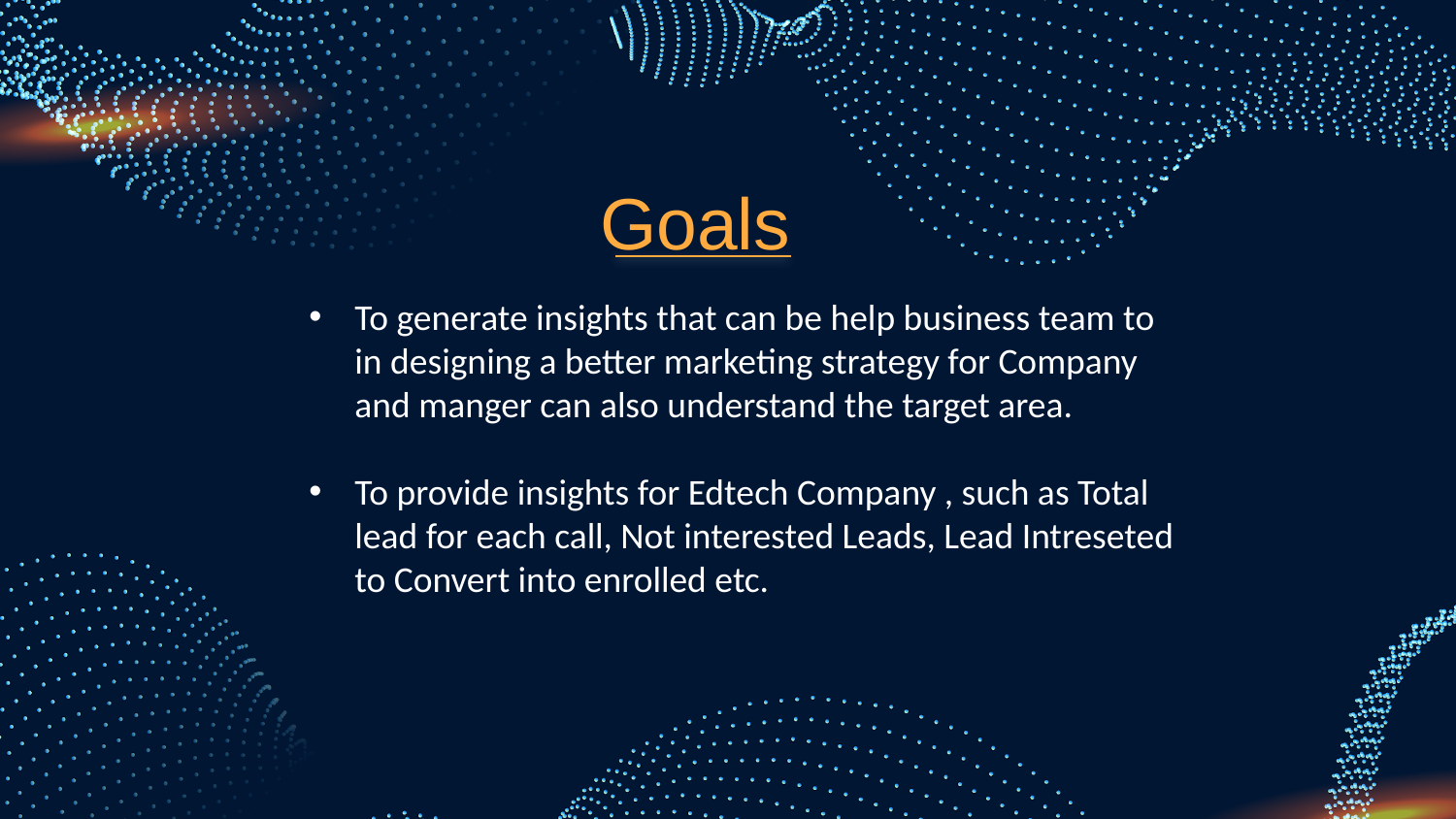

Goals
To generate insights that can be help business team to in designing a better marketing strategy for Company and manger can also understand the target area.

To provide insights for Edtech Company , such as Total lead for each call, Not interested Leads, Lead Intreseted to Convert into enrolled etc.